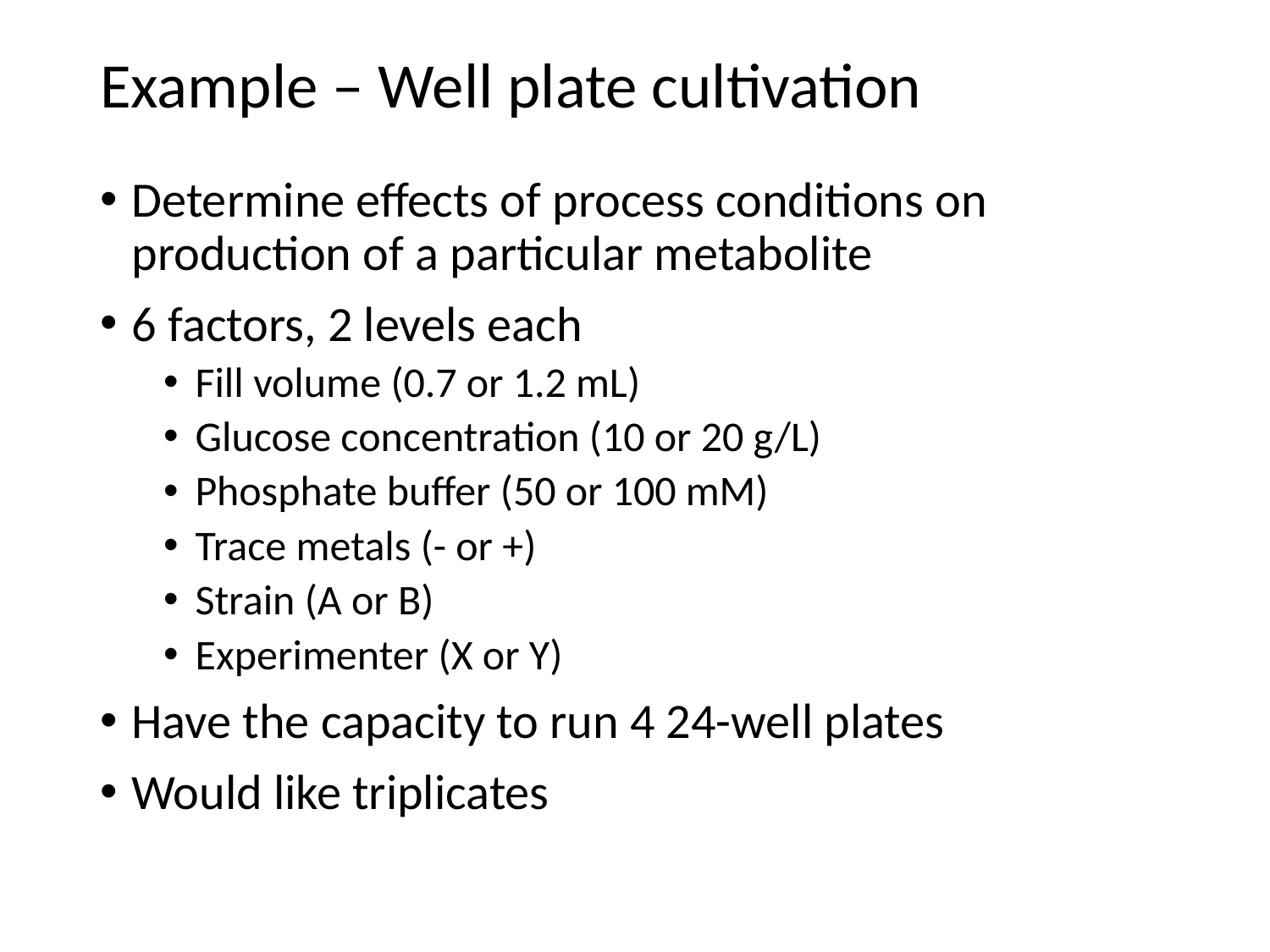

# Example – Well plate cultivation
Determine effects of process conditions on production of a particular metabolite
6 factors, 2 levels each
Fill volume (0.7 or 1.2 mL)
Glucose concentration (10 or 20 g/L)
Phosphate buffer (50 or 100 mM)
Trace metals (- or +)
Strain (A or B)
Experimenter (X or Y)
Have the capacity to run 4 24-well plates
Would like triplicates